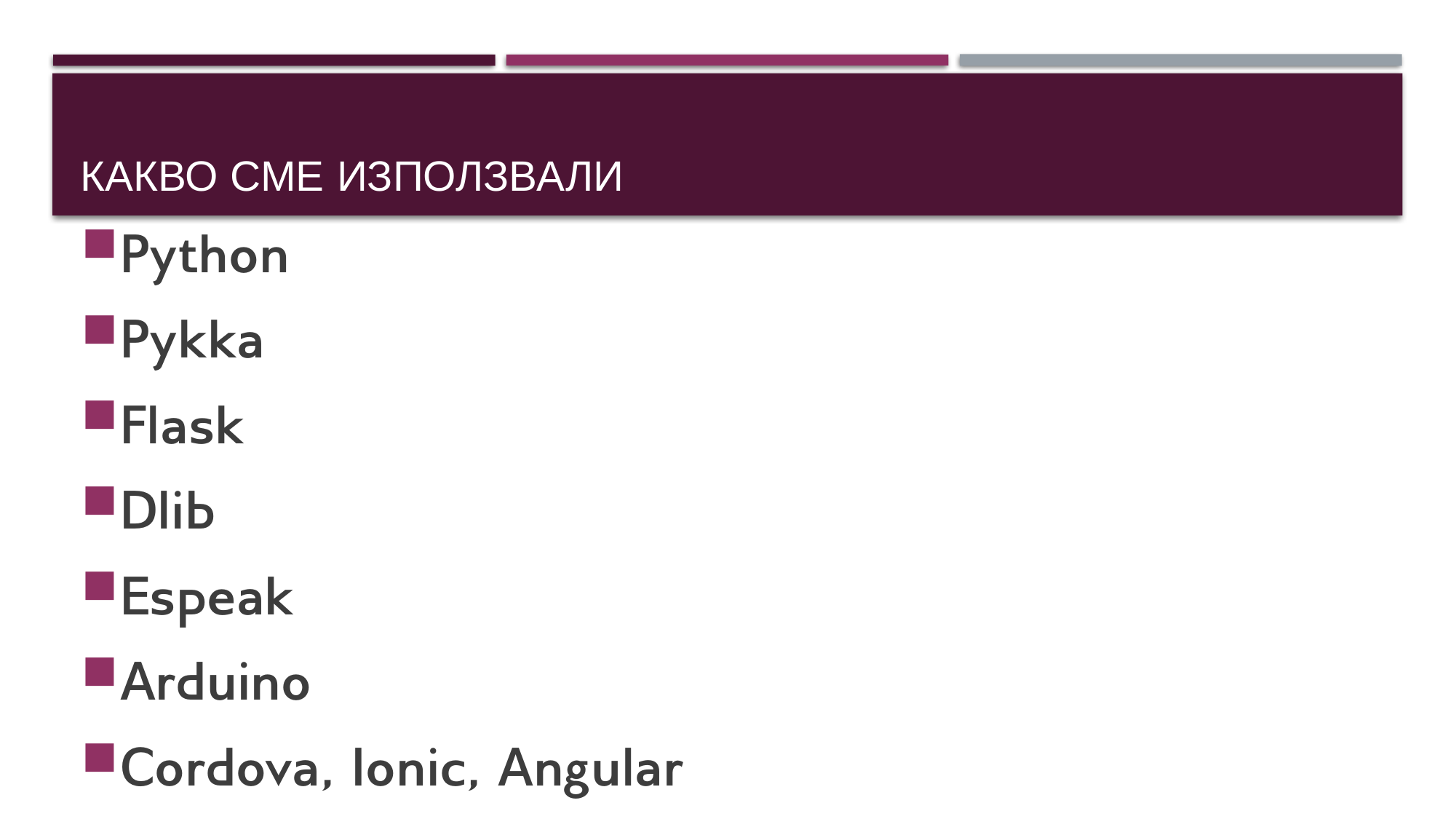

# Какво сме използвали
Python
Pykka
Flask
Dlib
Espeak
Arduino
Cordova, Ionic, Angular